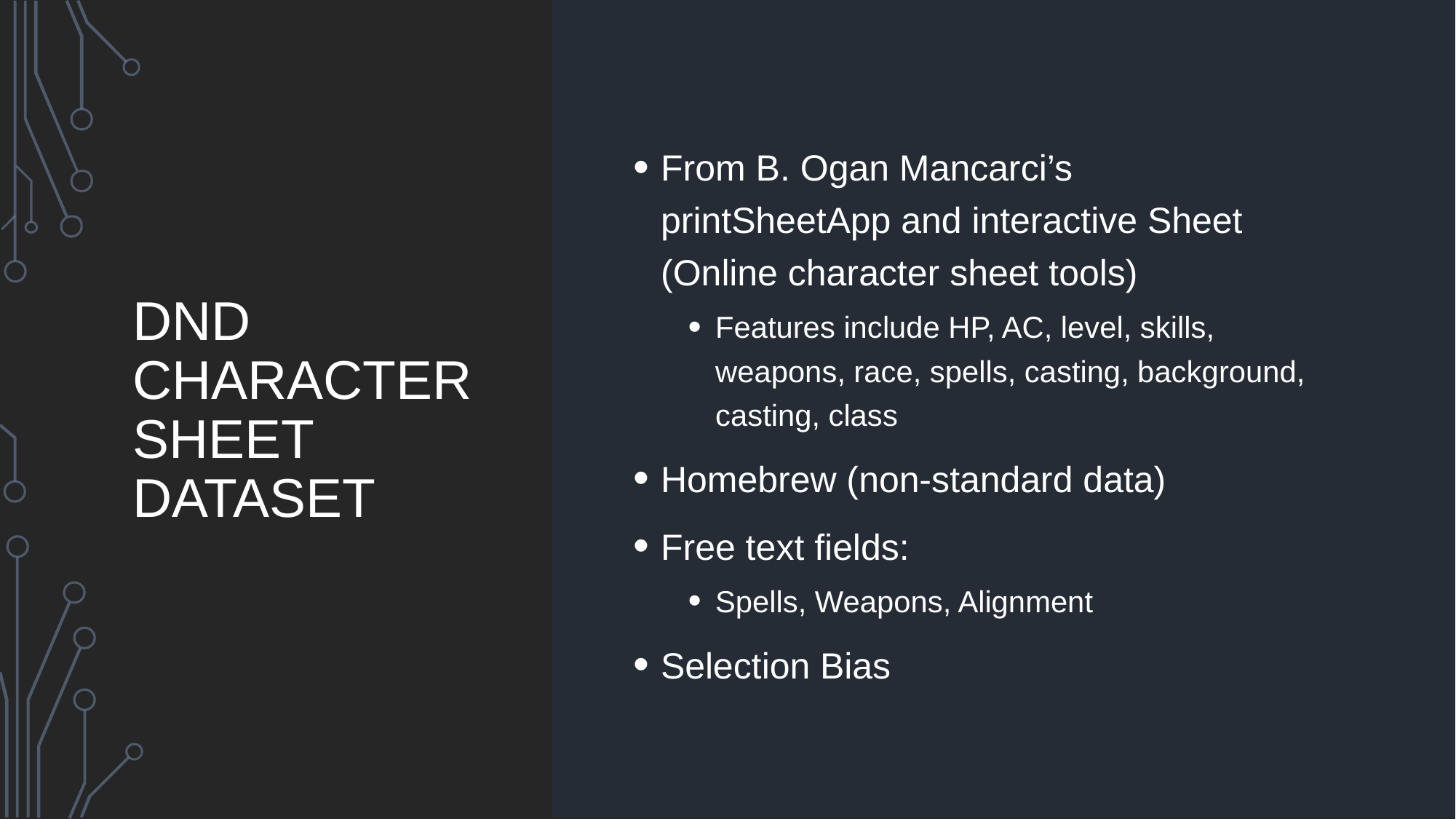

# Dnd character sheet dataset
From B. Ogan Mancarci’s printSheetApp and interactive Sheet (Online character sheet tools)
Features include HP, AC, level, skills, weapons, race, spells, casting, background, casting, class
Homebrew (non-standard data)
Free text fields:
Spells, Weapons, Alignment
Selection Bias